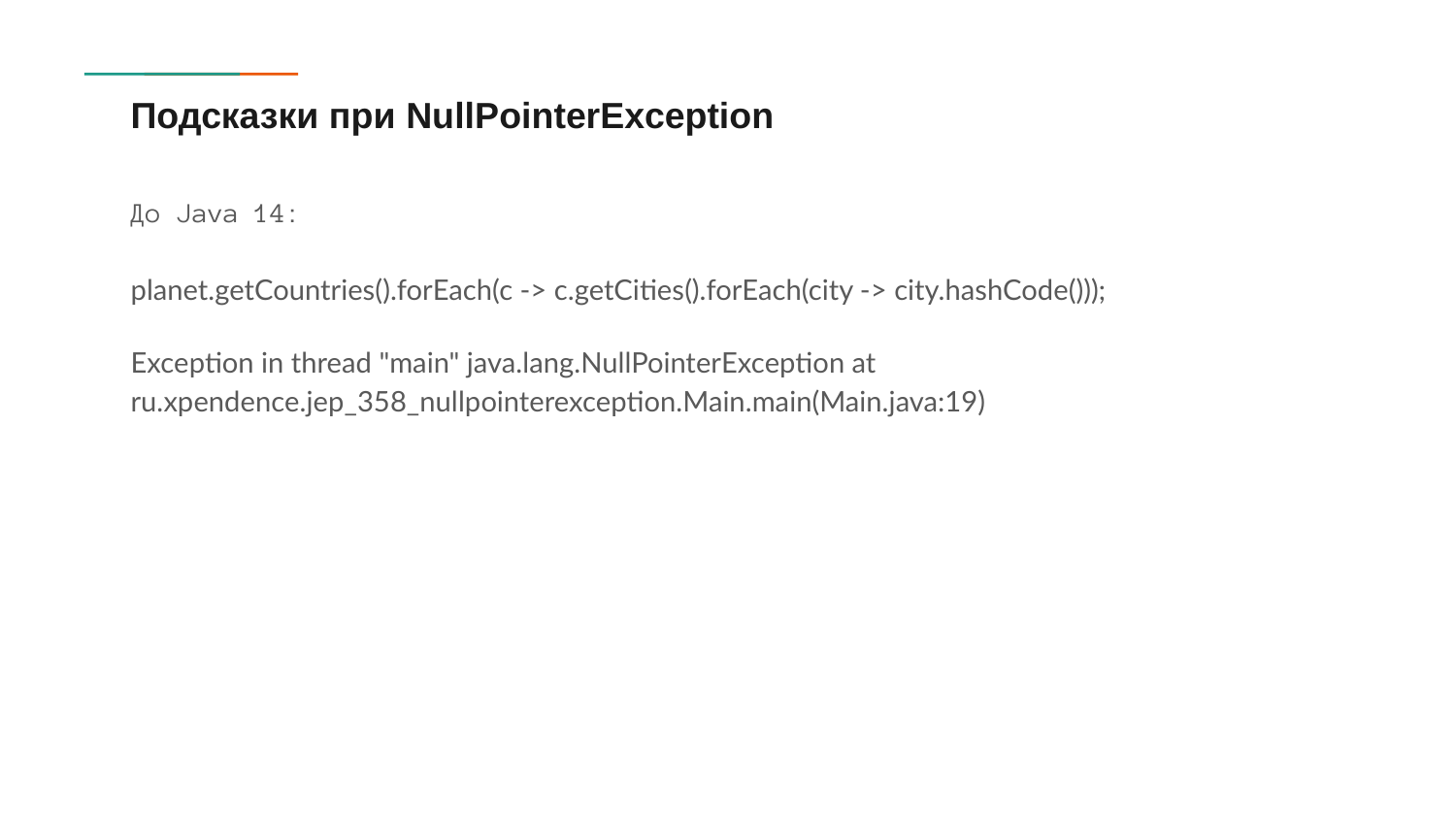

# Подсказки при NullPointerException

До Java 14:

planet.getCountries().forEach(c -> c.getCities().forEach(city -> city.hashCode()));

Exception in thread "main" java.lang.NullPointerException at ru.xpendence.jep_358_nullpointerexception.Main.main(Main.java:19)